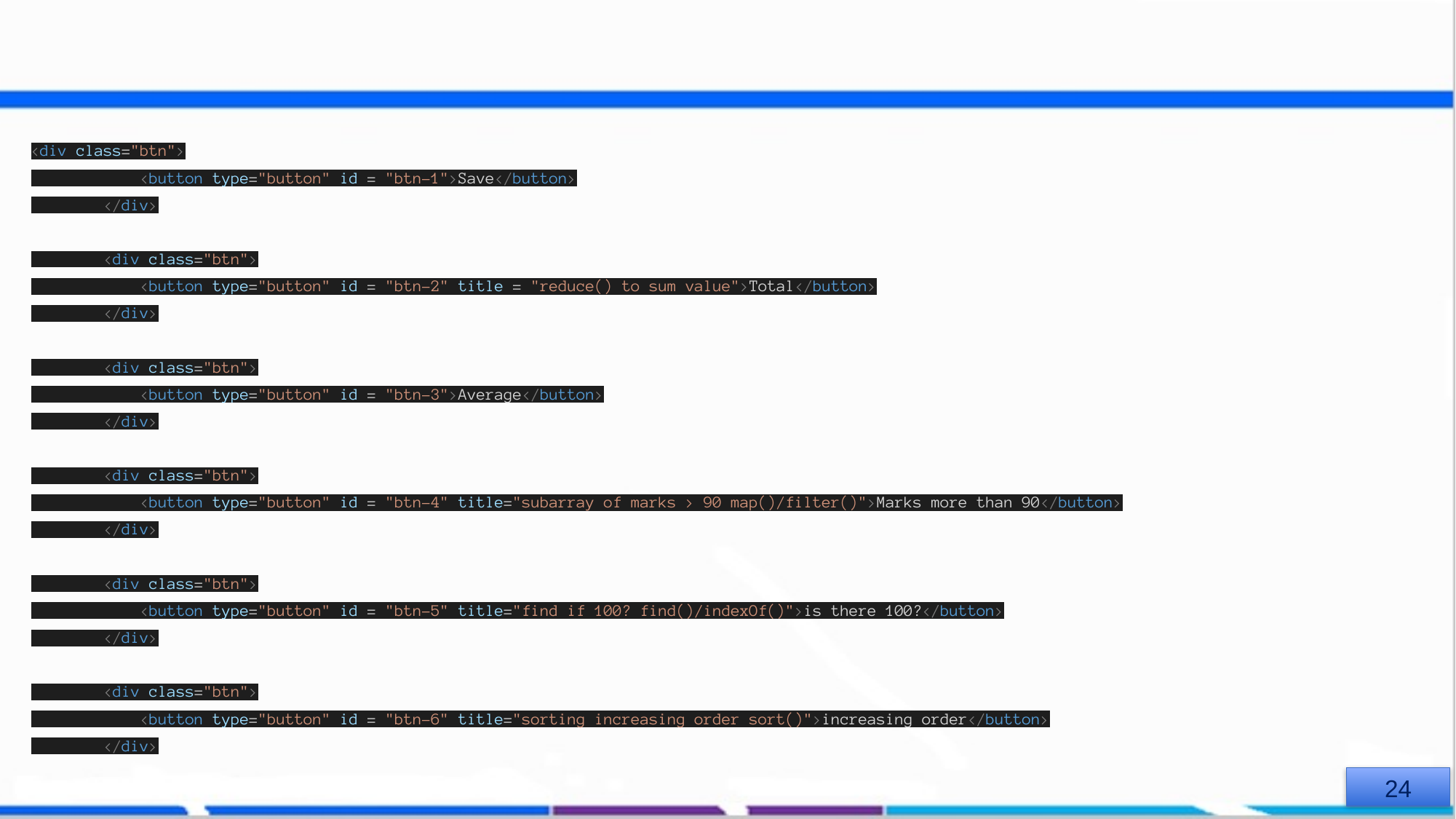

#
<div class="btn">
            <button type="button" id = "btn-1">Save</button>
        </div>

        <div class="btn">
            <button type="button" id = "btn-2" title = "reduce() to sum value">Total</button>
        </div>

        <div class="btn">
            <button type="button" id = "btn-3">Average</button>
        </div>

        <div class="btn">
            <button type="button" id = "btn-4" title="subarray of marks > 90 map()/filter()">Marks more than 90</button>
        </div>

        <div class="btn">
            <button type="button" id = "btn-5" title="find if 100? find()/indexOf()">is there 100?</button>
        </div>

        <div class="btn">
            <button type="button" id = "btn-6" title="sorting increasing order sort()">increasing order</button>
        </div>

24